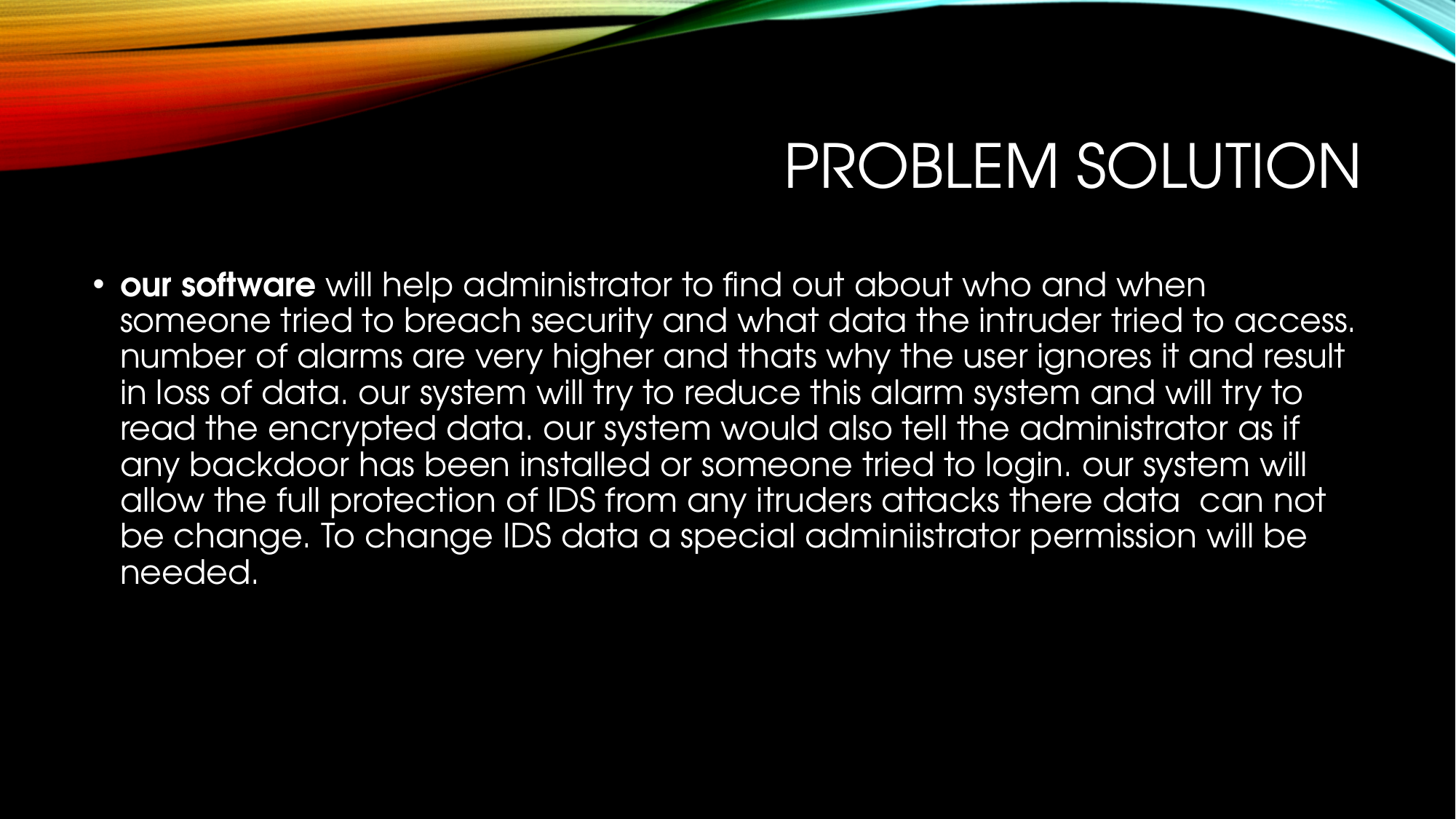

# PROBLEM SOLUTION
our software will help administrator to find out about who and when someone tried to breach security and what data the intruder tried to access. number of alarms are very higher and thats why the user ignores it and result in loss of data. our system will try to reduce this alarm system and will try to read the encrypted data. our system would also tell the administrator as if any backdoor has been installed or someone tried to login. our system will allow the full protection of IDS from any itruders attacks there data  can not be change. To change IDS data a special adminiistrator permission will be needed.